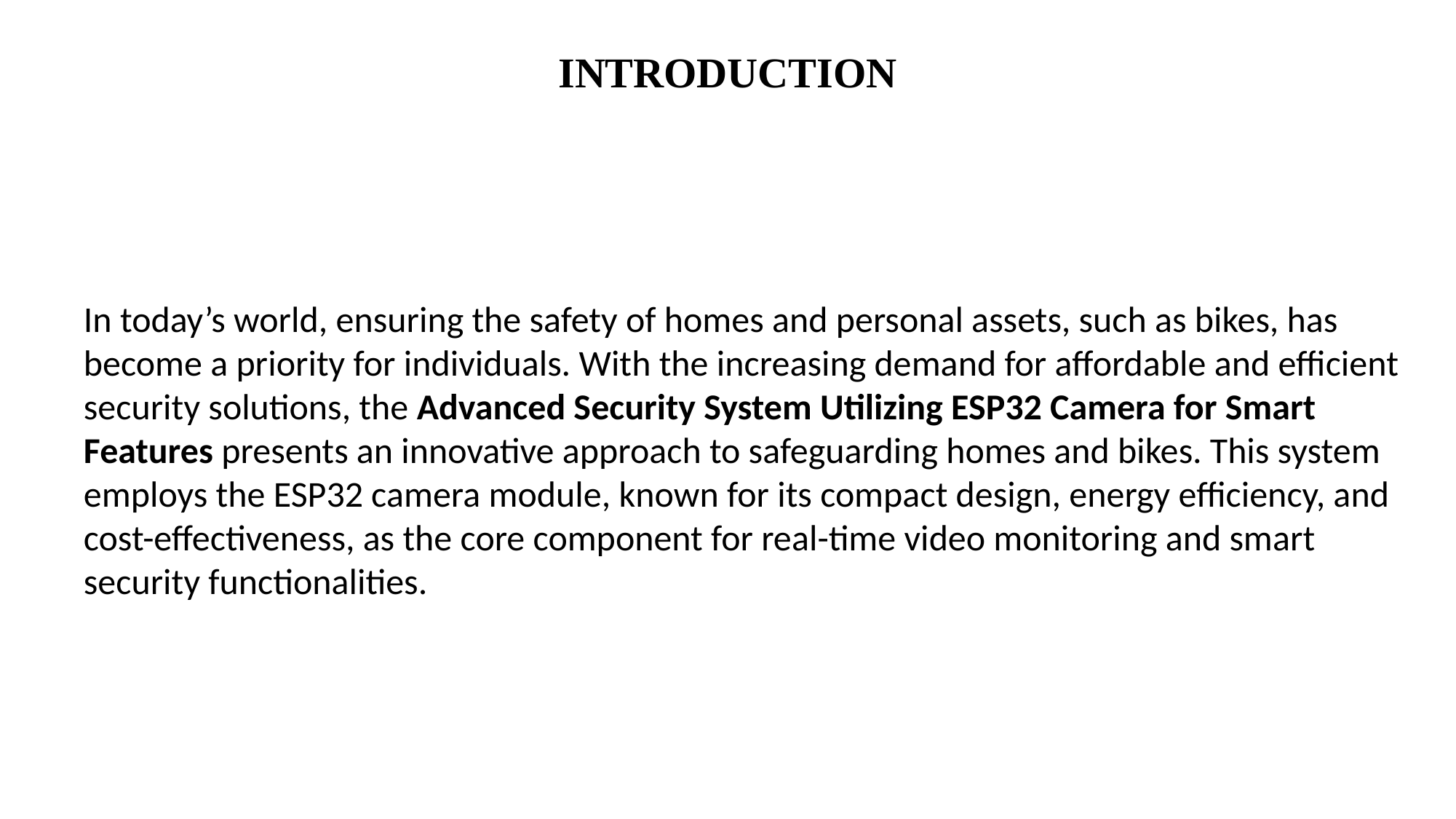

# INTRODUCTION

In today’s world, ensuring the safety of homes and personal assets, such as bikes, has become a priority for individuals. With the increasing demand for affordable and efficient security solutions, the Advanced Security System Utilizing ESP32 Camera for Smart Features presents an innovative approach to safeguarding homes and bikes. This system employs the ESP32 camera module, known for its compact design, energy efficiency, and cost-effectiveness, as the core component for real-time video monitoring and smart security functionalities.